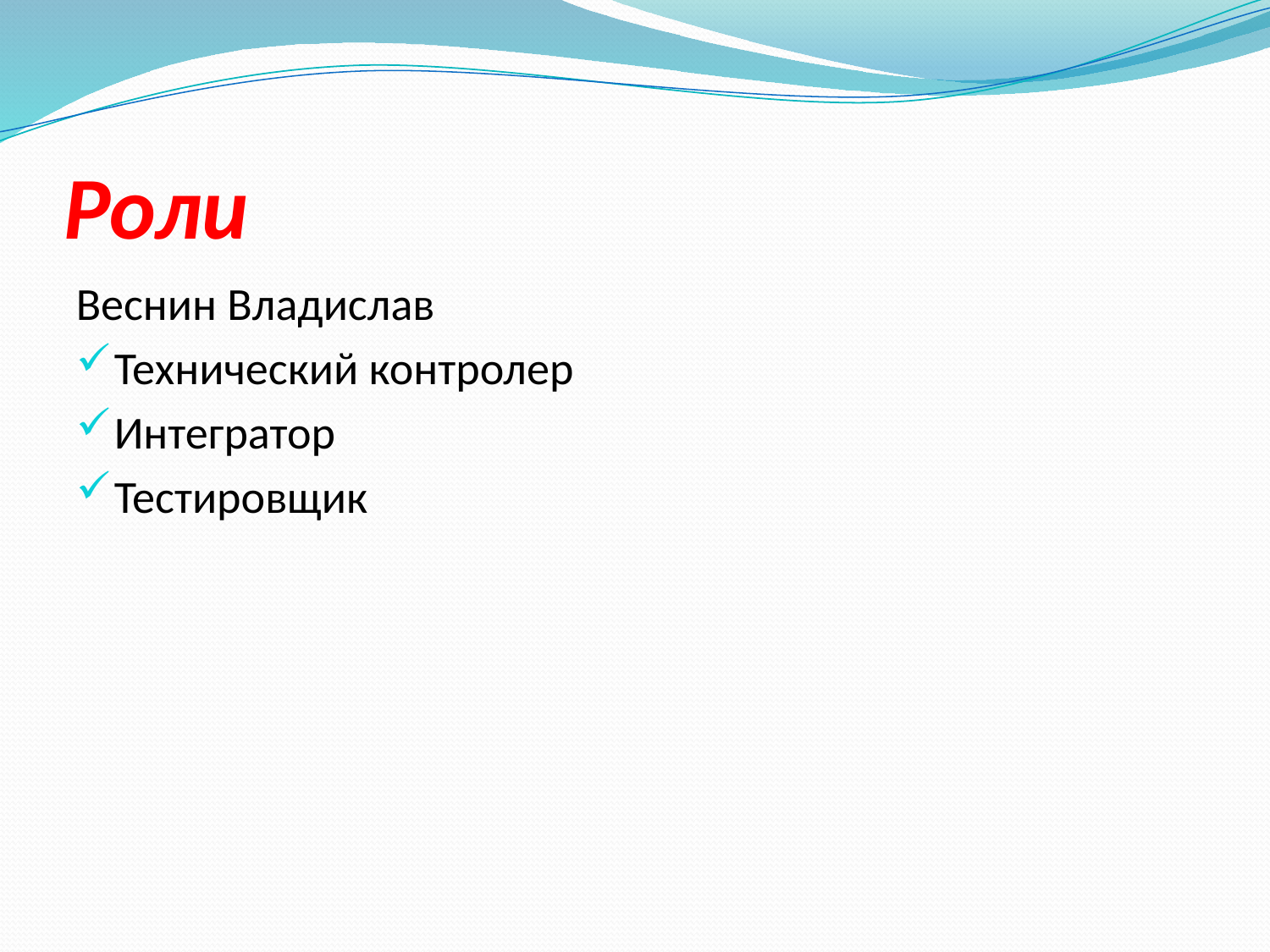

# Роли
Веснин Владислав
Технический контролер
Интегратор
Тестировщик